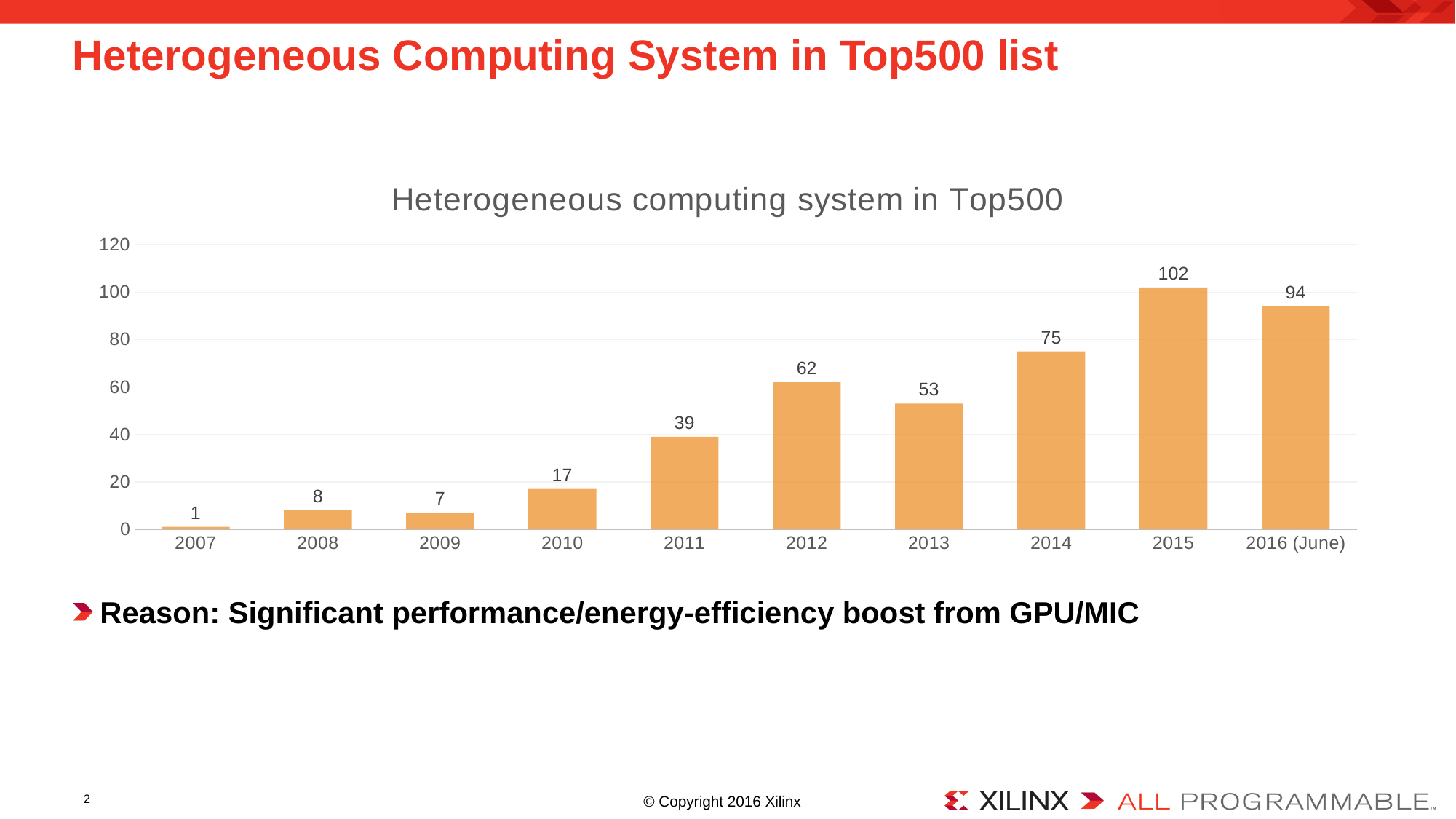

# Heterogeneous Computing System in Top500 list

### Chart: Heterogeneous computing system in Top500

| Category | Accelerators/Co-processors Systems |
|---|---|
| 2007 | 1.0 |
| 2008 | 8.0 |
| 2009 | 7.0 |
| 2010 | 17.0 |
| 2011 | 39.0 |
| 2012 | 62.0 |
| 2013 | 53.0 |
| 2014 | 75.0 |
| 2015 | 102.0 |
| 2016 (June) | 94.0 |
Reason: Significant performance/energy-efficiency boost from GPU/MIC
2